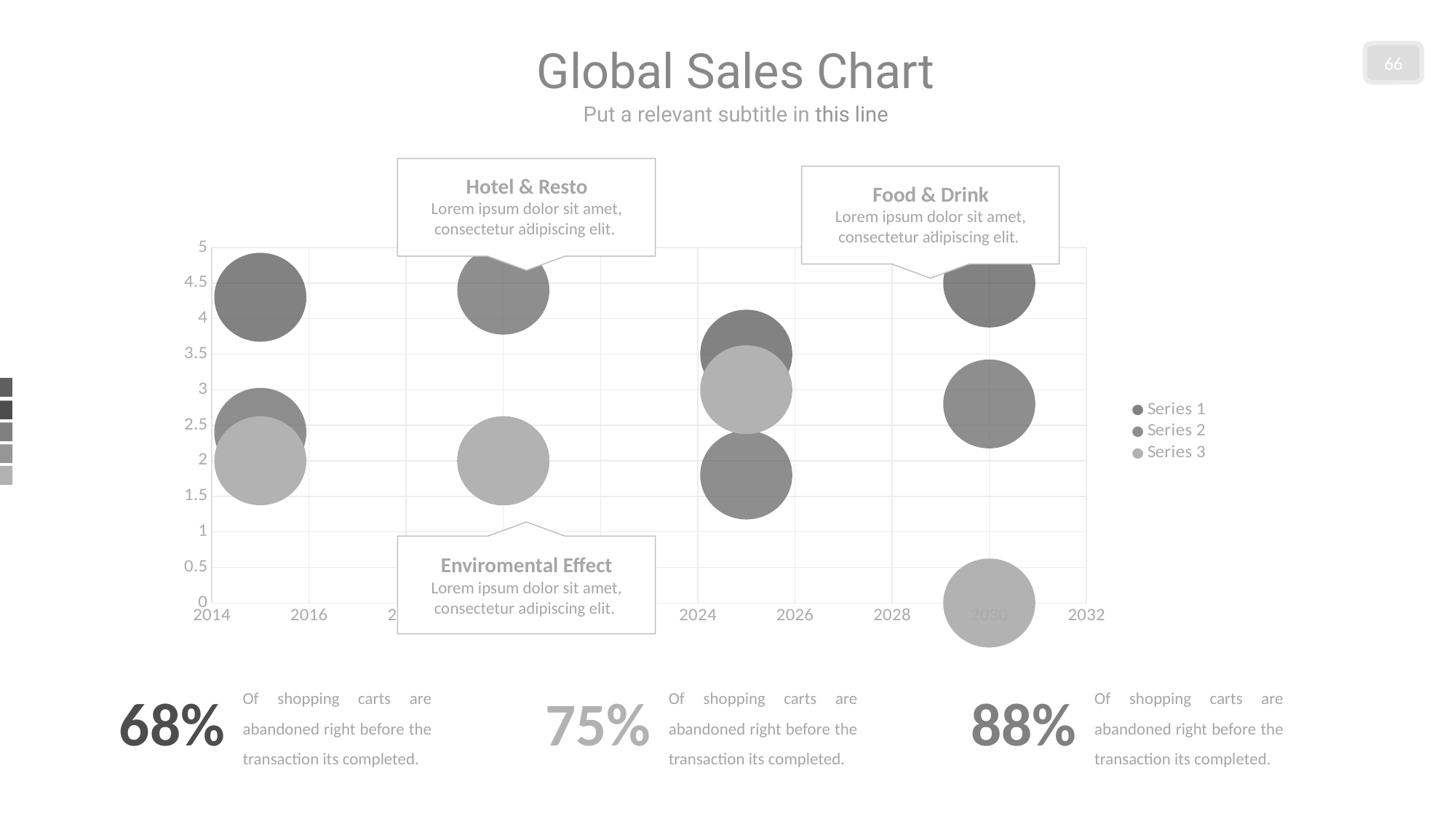

Global Sales Chart
66
Put a relevant subtitle in this line

.
Hotel & Resto
Lorem ipsum dolor sit amet, consectetur adipiscing elit.

.
Food & Drink
Lorem ipsum dolor sit amet, consectetur adipiscing elit.

### Chart

| Category | Series 1 | Series 2 | Series 3 |
|---|---|---|---|

Enviromental Effect
Lorem ipsum dolor sit amet, consectetur adipiscing elit.
Of shopping carts are abandoned right before the transaction its completed.
68%
Of shopping carts are abandoned right before the transaction its completed.
75%
Of shopping carts are abandoned right before the transaction its completed.
88%